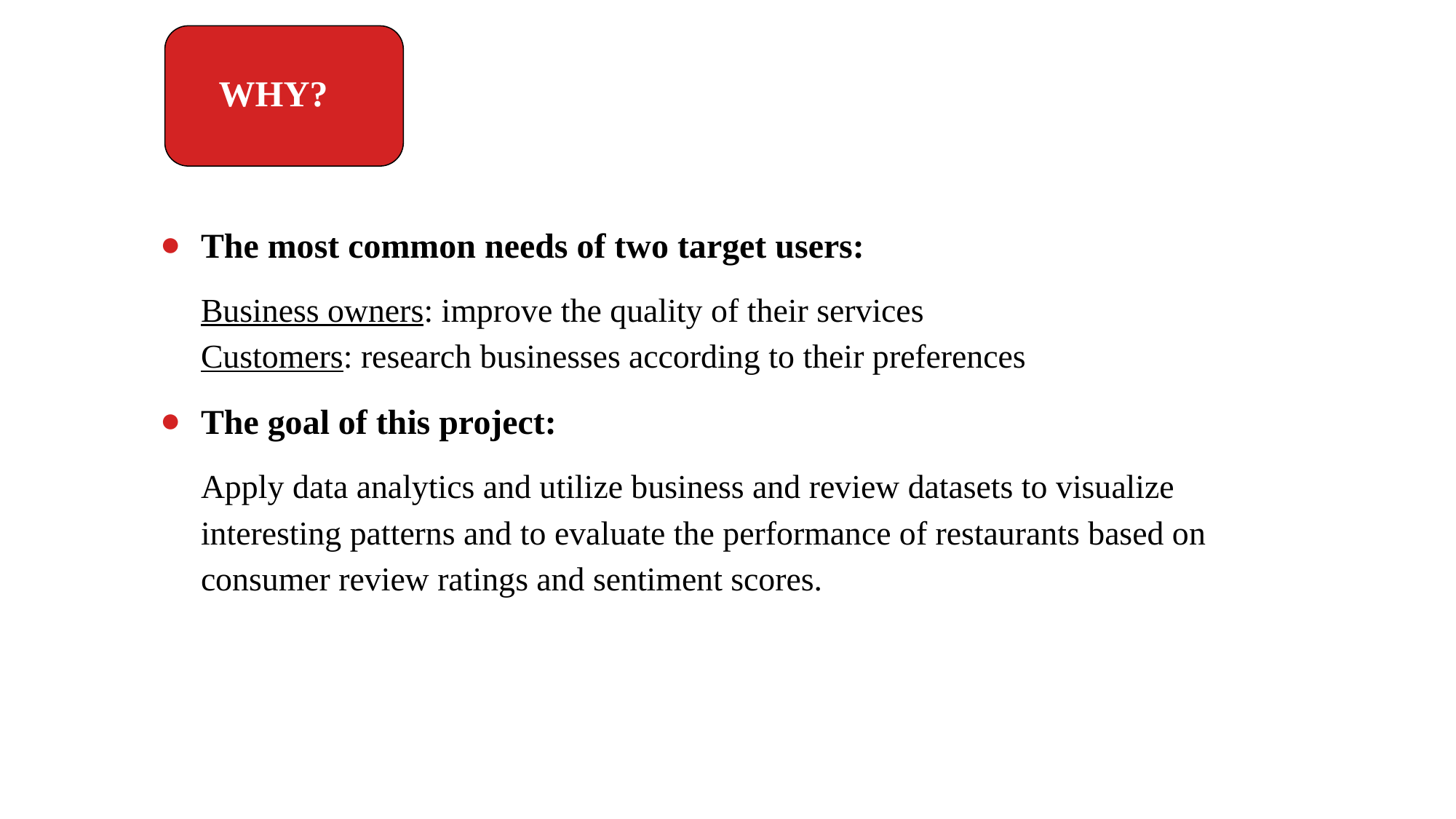

WHY?
The most common needs of two target users:
Business owners: improve the quality of their services
Customers: research businesses according to their preferences
The goal of this project:
Apply data analytics and utilize business and review datasets to visualize interesting patterns and to evaluate the performance of restaurants based on consumer review ratings and sentiment scores.